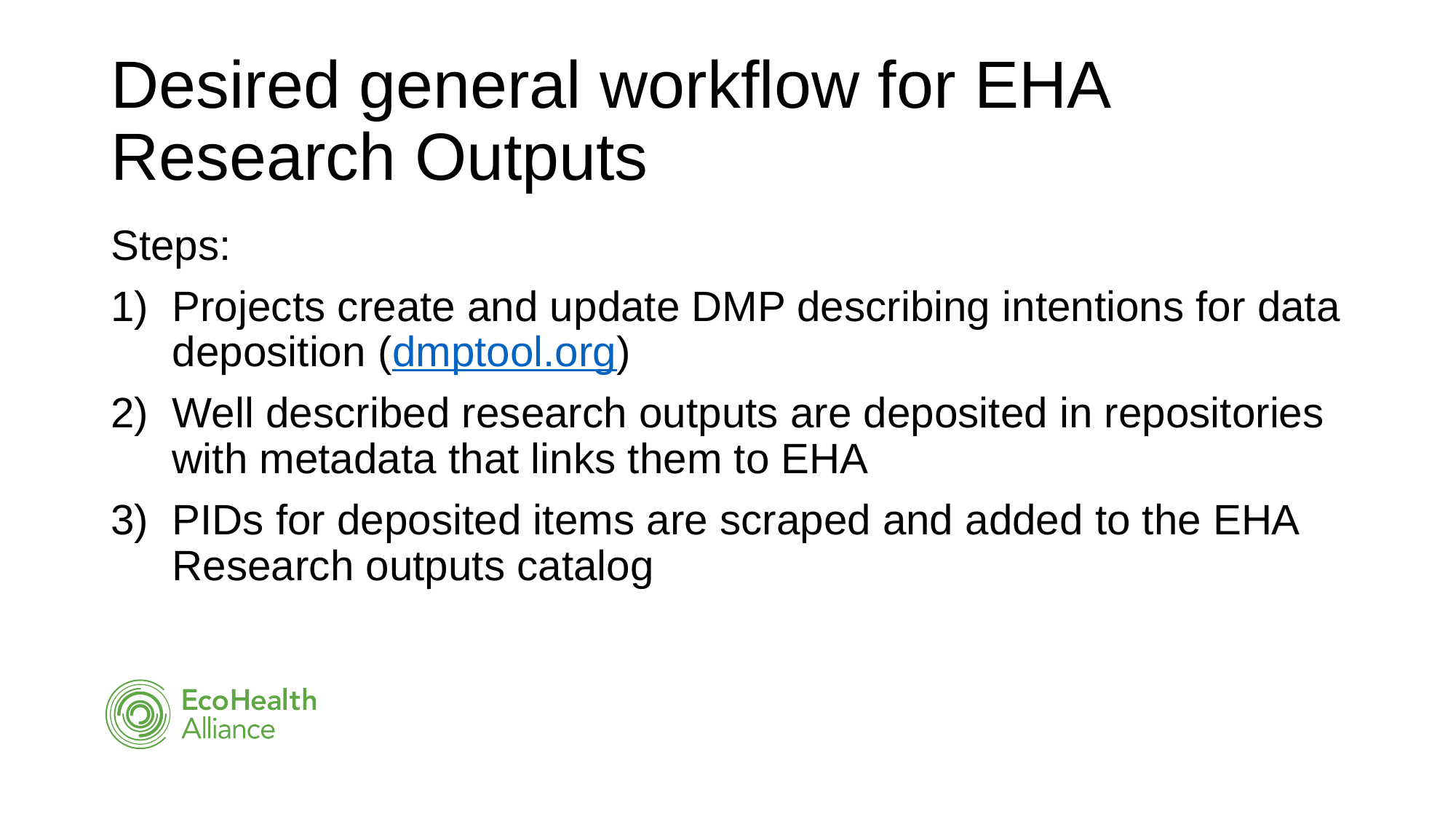

# Desired general workflow for EHA Research Outputs
Steps:
Projects create and update DMP describing intentions for data deposition (dmptool.org)
Well described research outputs are deposited in repositories with metadata that links them to EHA
PIDs for deposited items are scraped and added to the EHA Research outputs catalog